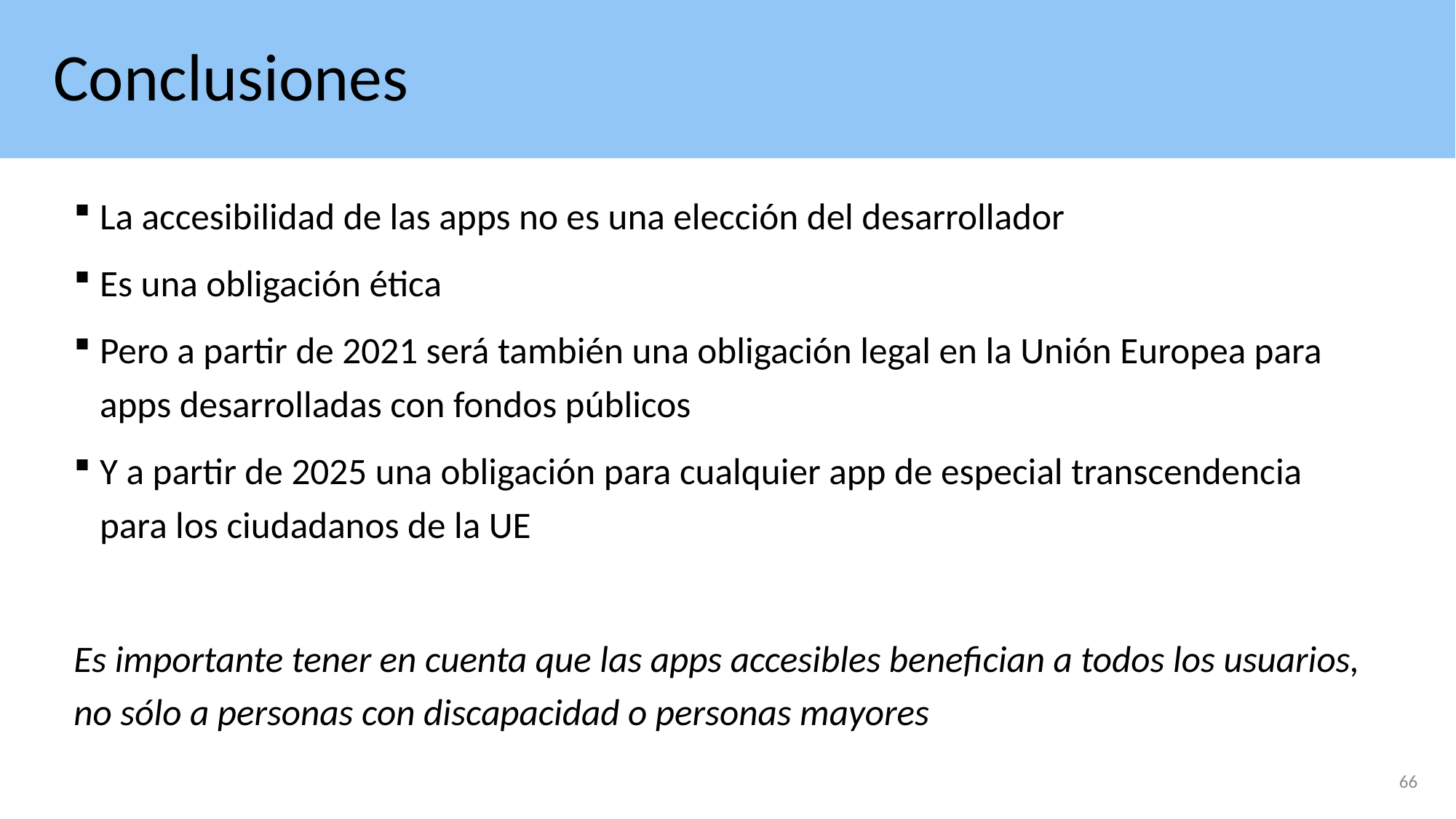

# Conclusiones
La accesibilidad de las apps no es una elección del desarrollador
Es una obligación ética
Pero a partir de 2021 será también una obligación legal en la Unión Europea para apps desarrolladas con fondos públicos
Y a partir de 2025 una obligación para cualquier app de especial transcendencia para los ciudadanos de la UE

Es importante tener en cuenta que las apps accesibles benefician a todos los usuarios, no sólo a personas con discapacidad o personas mayores

66